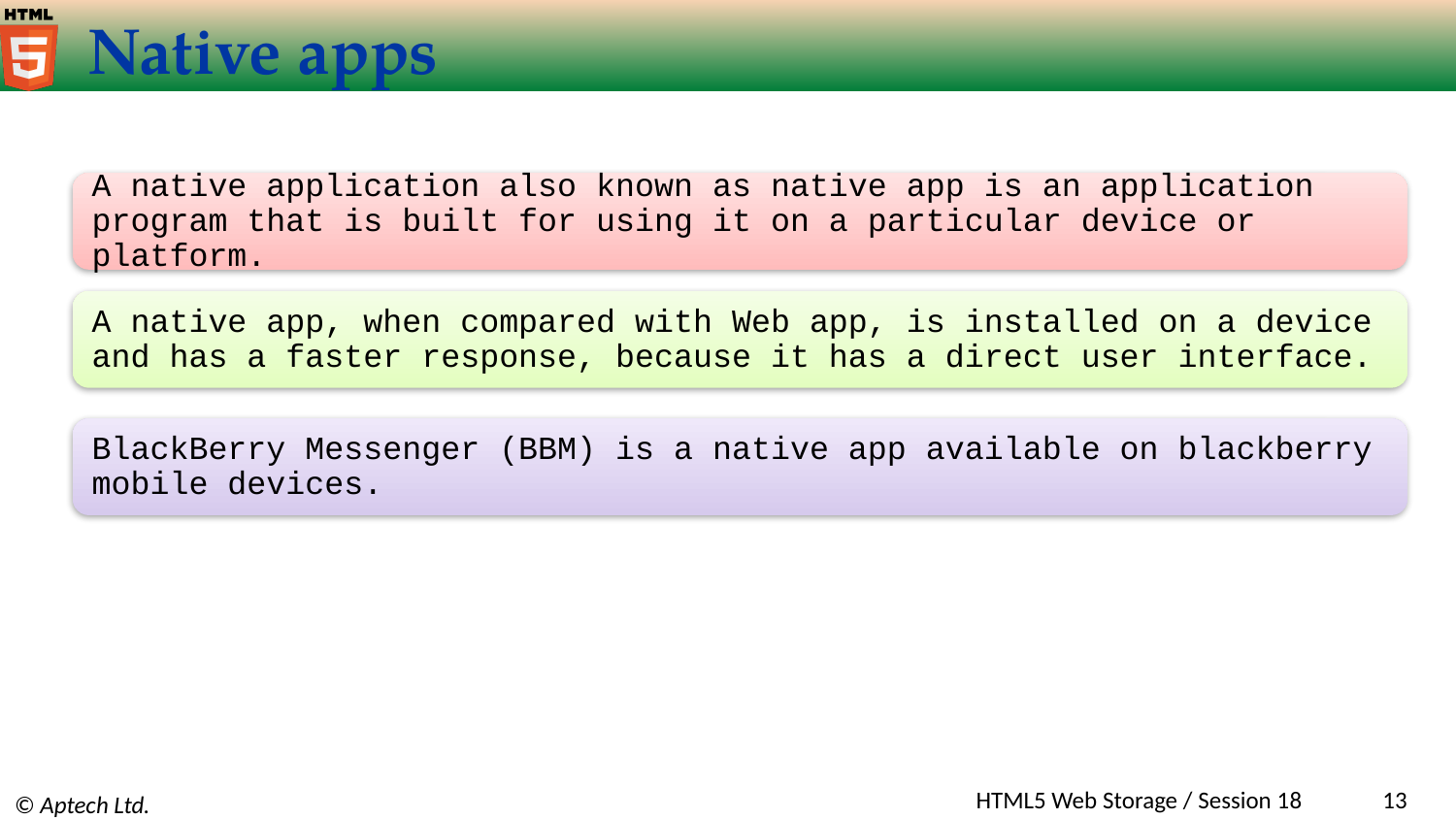

# Native apps

A native application also known as native app is an application program that is built for using it on a particular device or platform.

A native app, when compared with Web app, is installed on a device and has a faster response, because it has a direct user interface.

BlackBerry Messenger (BBM) is a native app available on blackberry mobile devices.
HTML5 Web Storage / Session 18
13